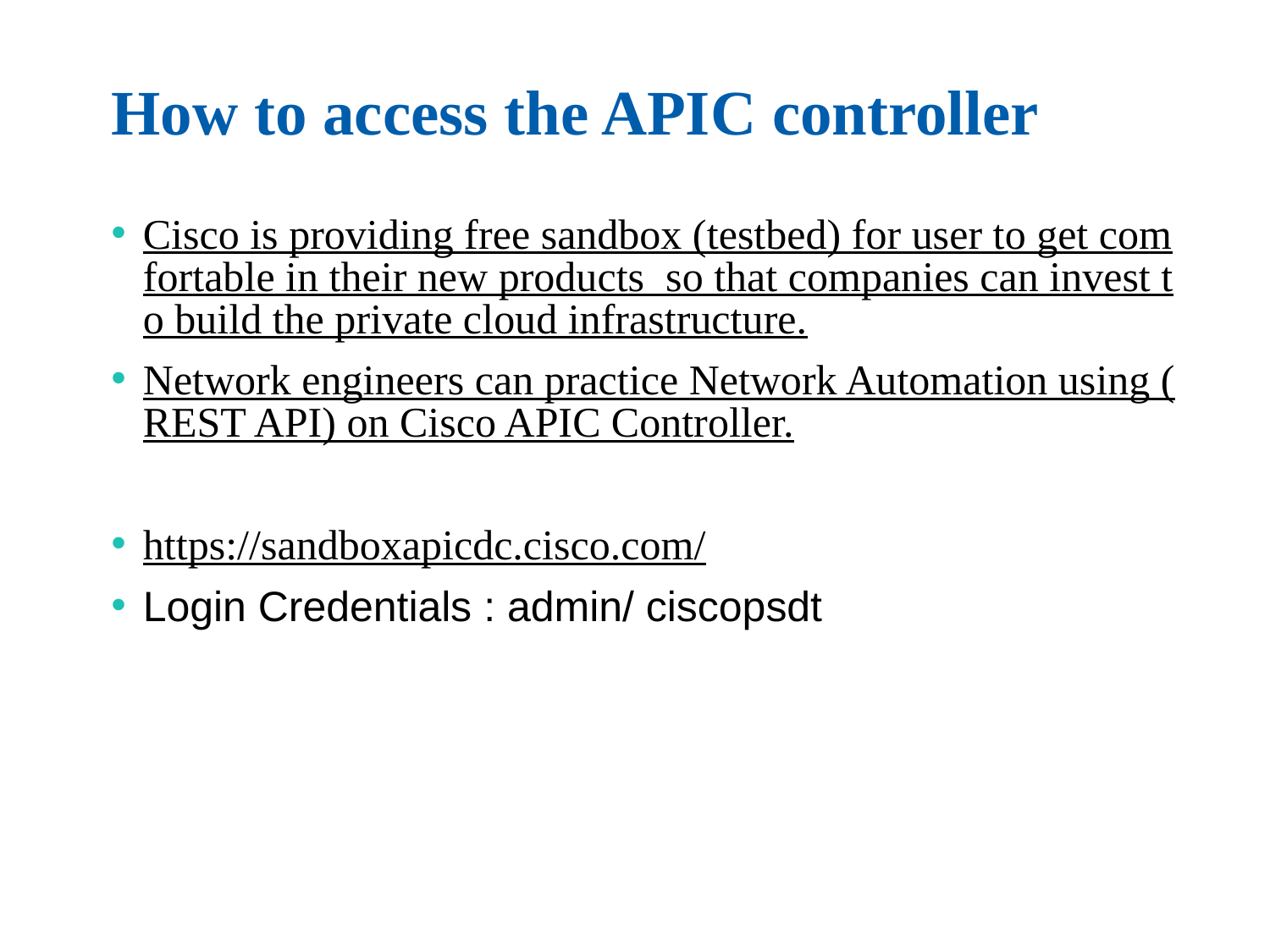

# How to access the APIC controller
Cisco is providing free sandbox (testbed) for user to get comfortable in their new products  so that companies can invest to build the private cloud infrastructure.
Network engineers can practice Network Automation using (REST API) on Cisco APIC Controller.

https://sandboxapicdc.cisco.com/
Login Credentials : admin/ ciscopsdt